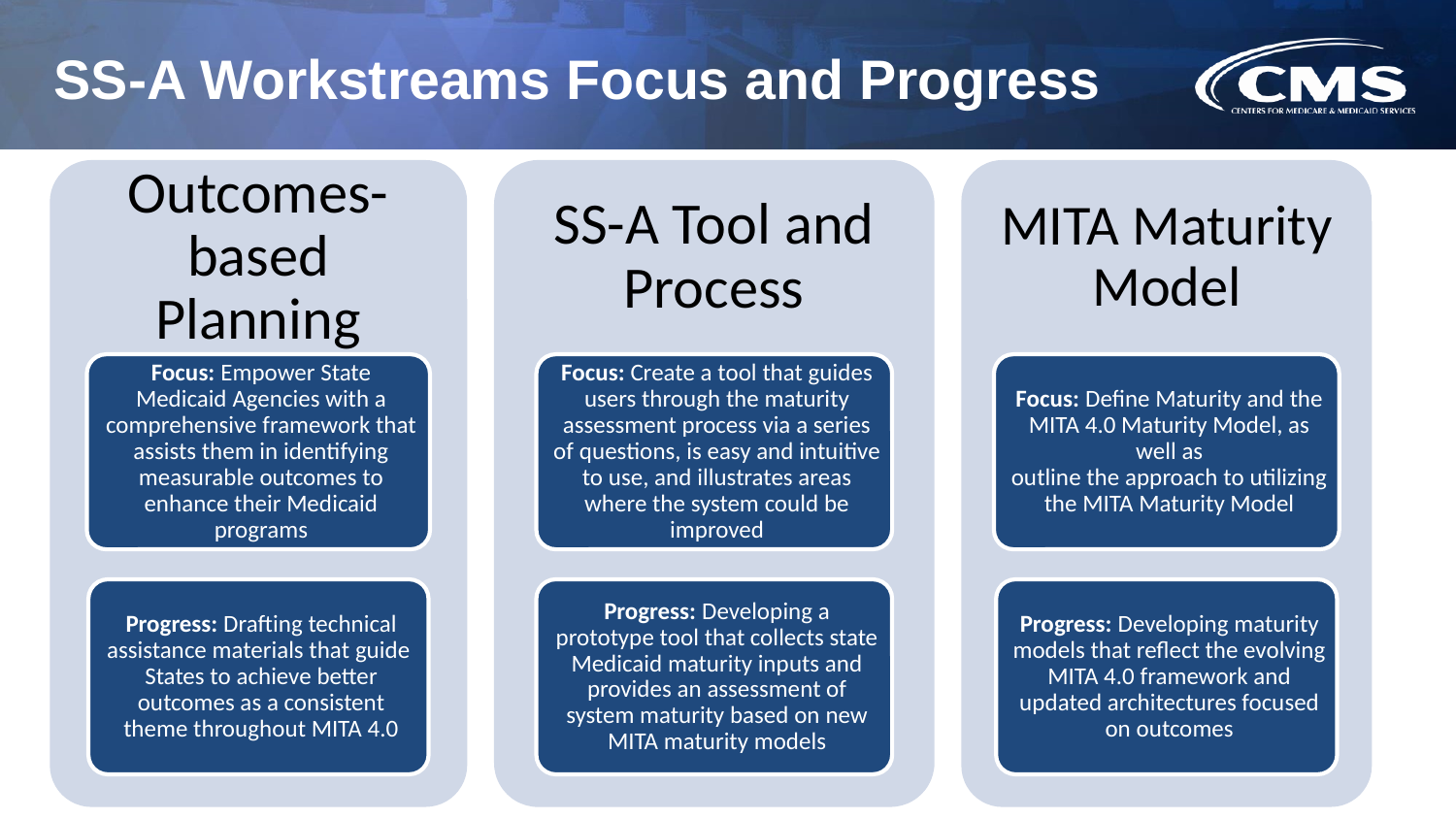

# SS-A Workstreams Focus and Progress
Outcomes-based Planning
Focus: Empower State Medicaid Agencies with a comprehensive framework that assists them in identifying measurable outcomes to enhance their Medicaid programs
Progress: Drafting technical assistance materials that guide  States to achieve better outcomes as a consistent theme throughout MITA 4.0
SS-A Tool and Process
Focus: Create a tool that guides users through the maturity assessment process via a series of questions, is easy and intuitive to use, and illustrates areas where the system could be improved
Progress: Developing a prototype tool that collects state Medicaid maturity inputs and provides an assessment of system maturity based on new MITA maturity models
MITA Maturity Model
Focus: Define Maturity and the MITA 4.0 Maturity Model, as well as
outline the approach to utilizing the MITA Maturity Model
Progress: Developing maturity models that reflect the evolving MITA 4.0 framework and updated architectures focused on outcomes